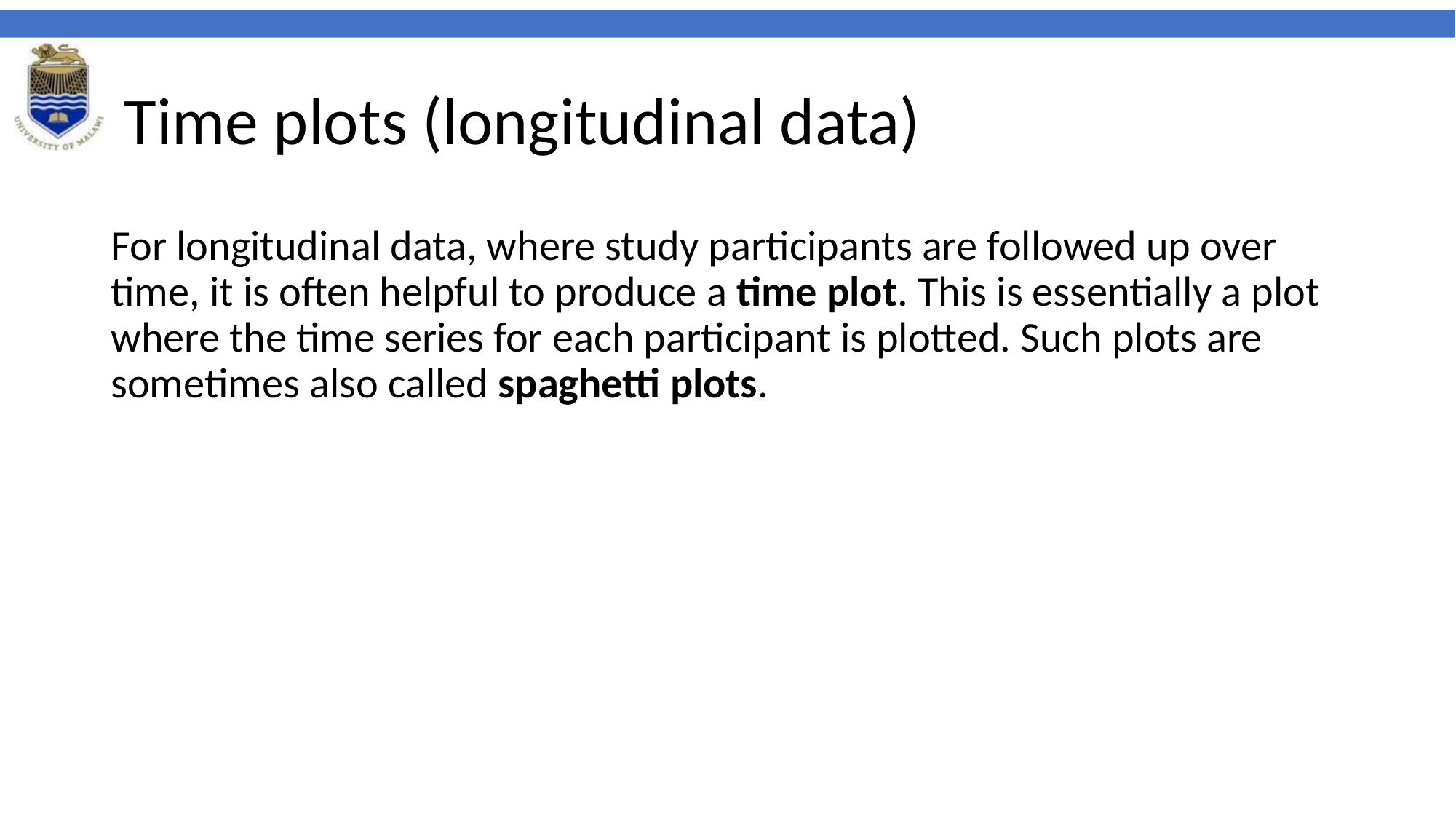

# Time plots (longitudinal data)
For longitudinal data, where study participants are followed up over time, it is often helpful to produce a time plot. This is essentially a plot where the time series for each participant is plotted. Such plots are sometimes also called spaghetti plots.